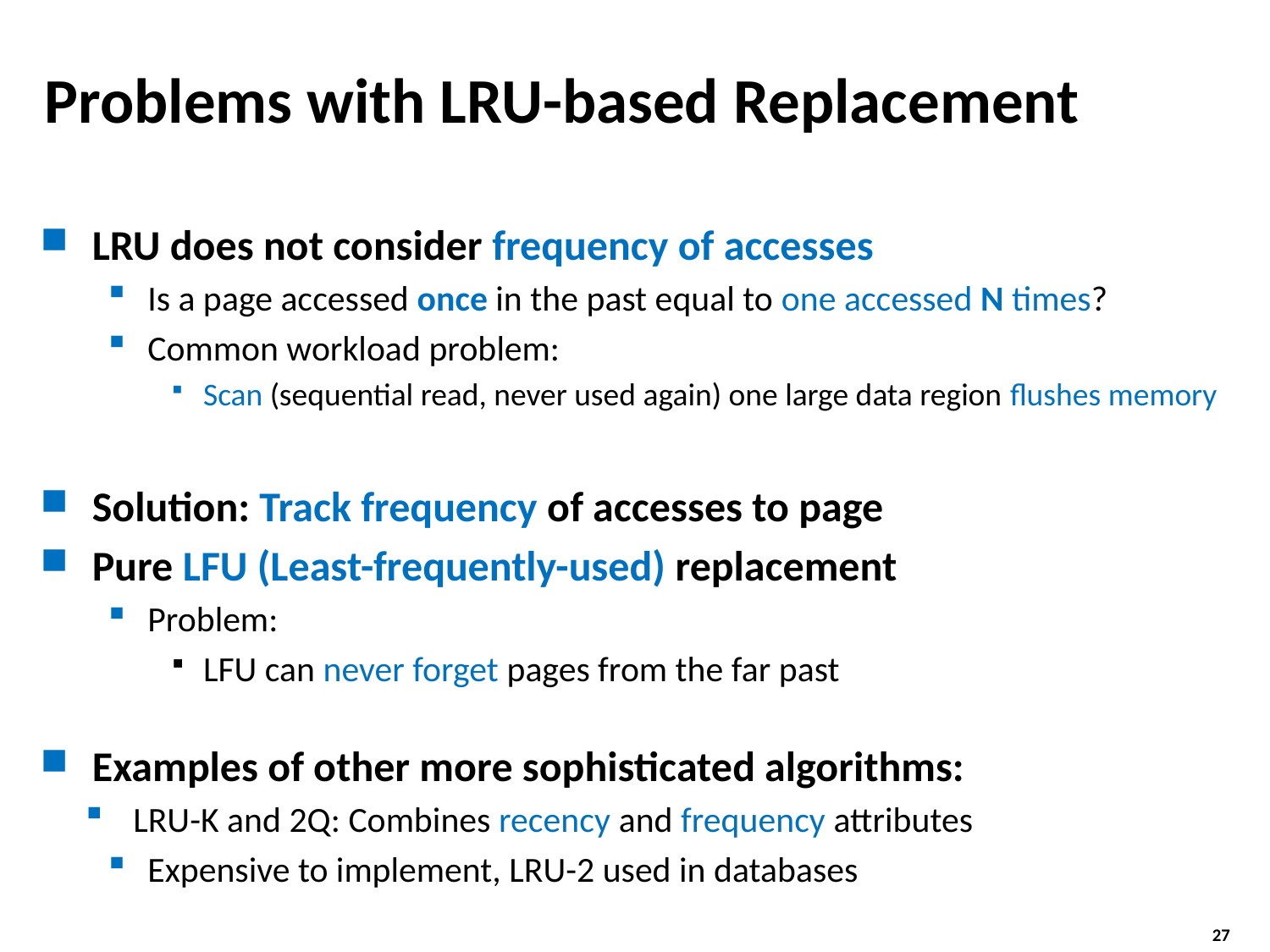

# Problems with LRU-based Replacement
LRU does not consider frequency of accesses
Is a page accessed once in the past equal to one accessed N times?
Common workload problem:
Scan (sequential read, never used again) one large data region flushes memory

Solution: Track frequency of accesses to page
Pure LFU (Least-frequently-used) replacement
Problem:
LFU can never forget pages from the far past
Examples of other more sophisticated algorithms:
LRU-K and 2Q: Combines recency and frequency attributes
Expensive to implement, LRU-2 used in databases